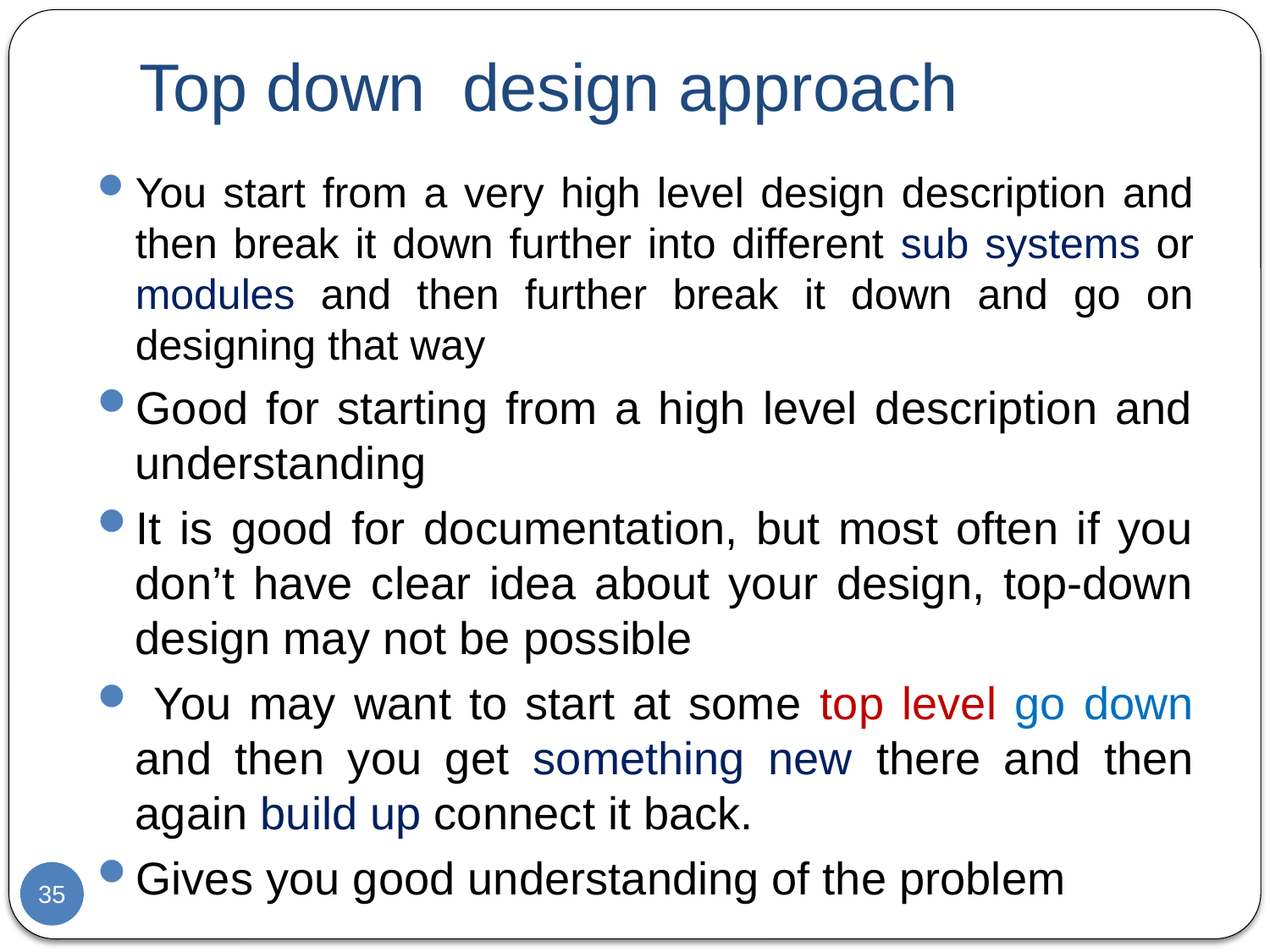

# Top down  design approach
You start from a very high level design description and then break it down further into different sub systems or modules and then further break it down and go on designing that way
Good for starting from a high level description and understanding
It is good for documentation, but most often if you don’t have clear idea about your design, top-down design may not be possible
 You may want to start at some top level go down and then you get something new there and then again build up connect it back.
Gives you good understanding of the problem
35